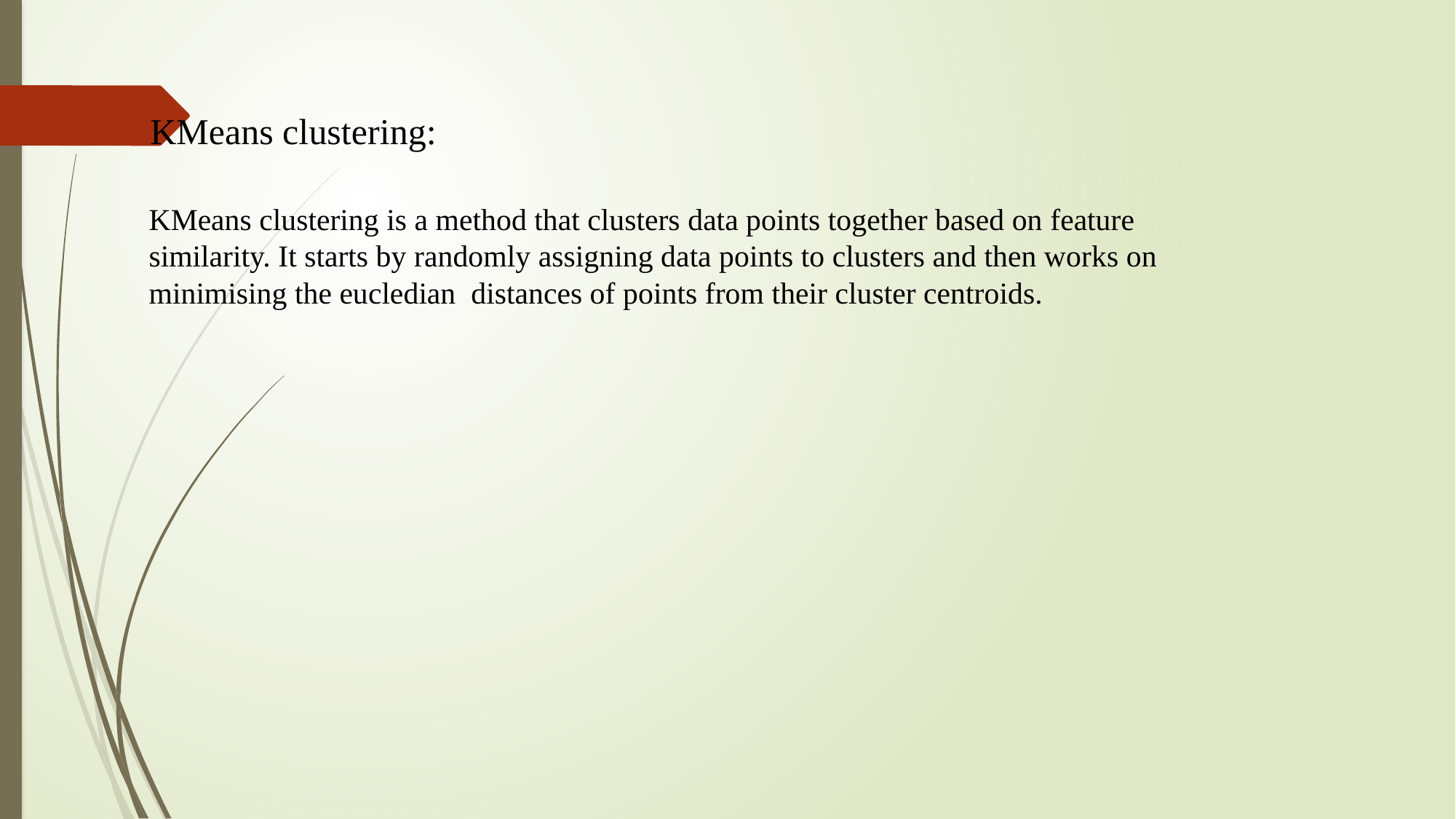

KMeans clustering:
KMeans clustering is a method that clusters data points together based on feature similarity. It starts by randomly assigning data points to clusters and then works on minimising the eucledian  distances of points from their cluster centroids.